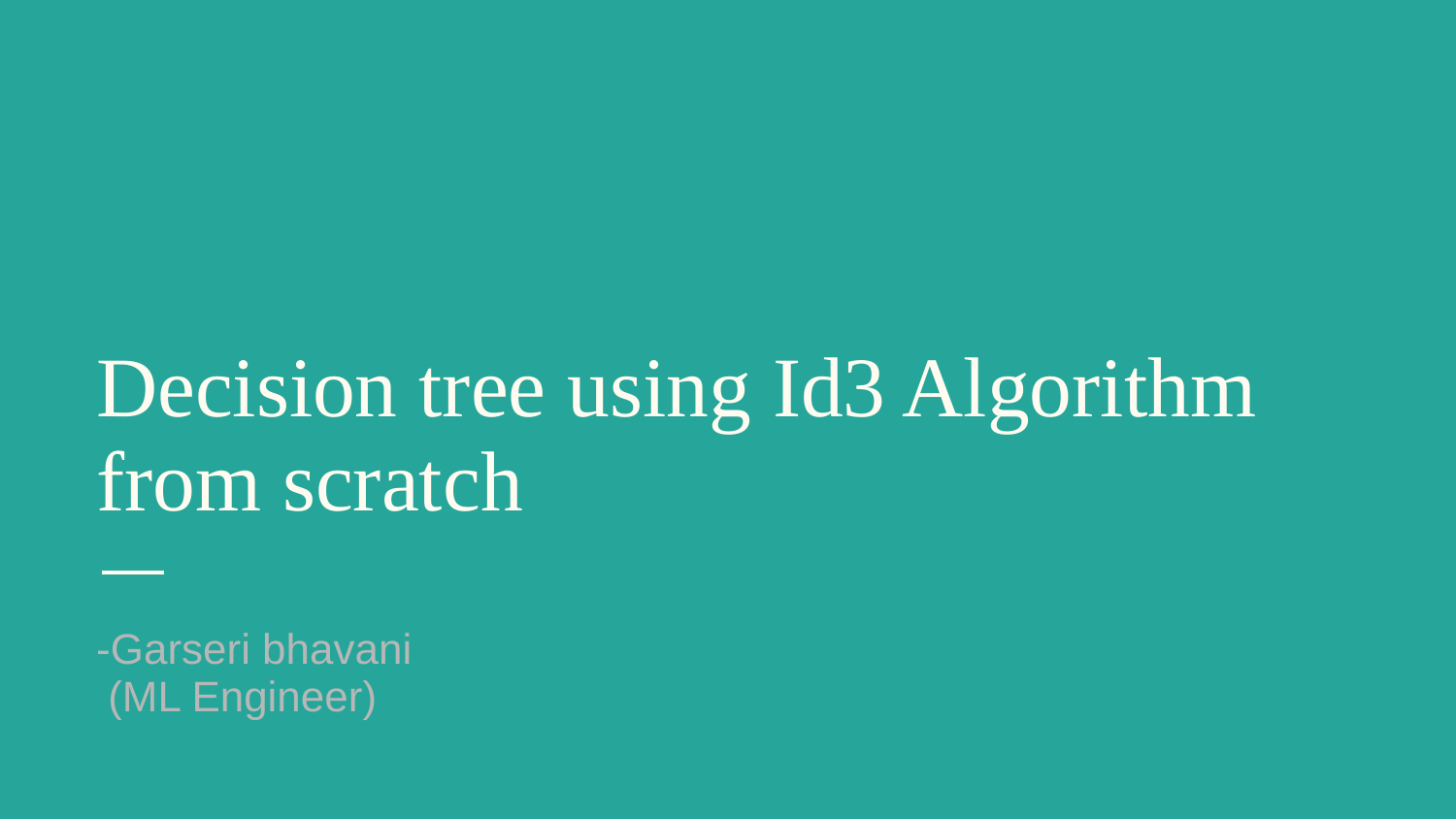

# Decision tree using Id3 Algorithm from scratch
-Garseri bhavani
 (ML Engineer)